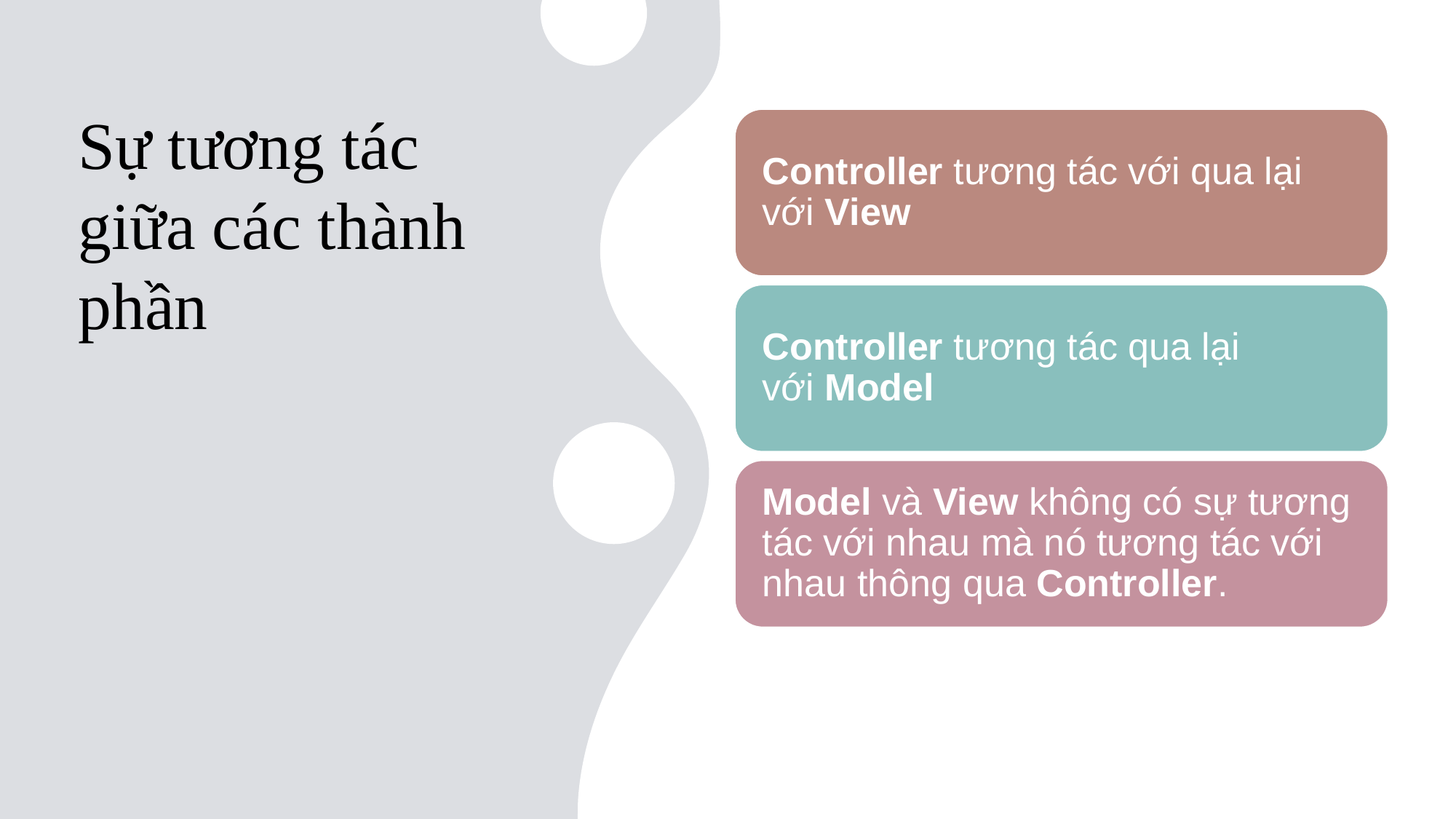

Controller tương tác với qua lại với View
Controller tương tác qua lại với Model
Model và View không có sự tương tác với nhau mà nó tương tác với nhau thông qua Controller.
# Sự tương tác giữa các thành phần